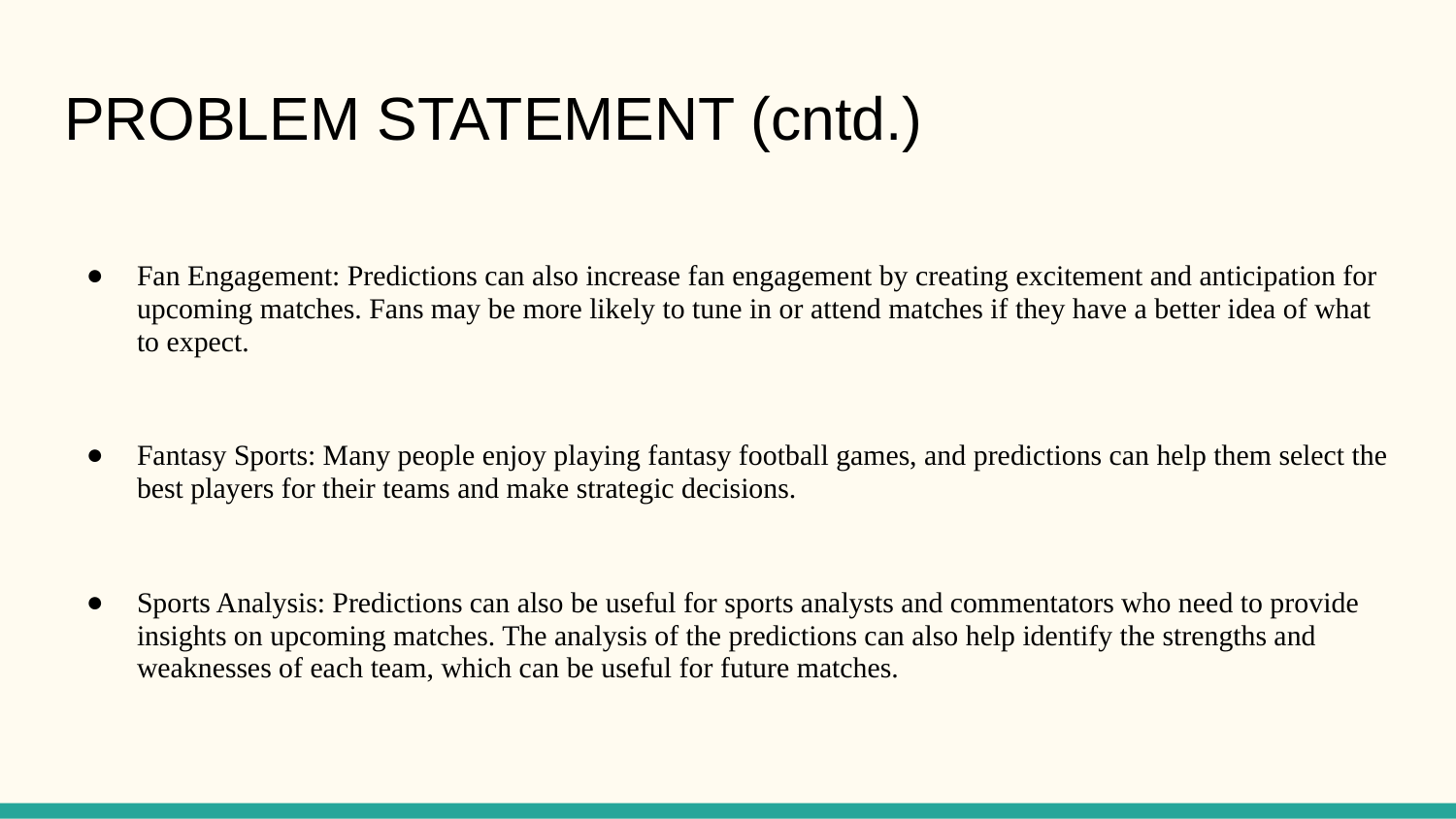

# PROBLEM STATEMENT (cntd.)

Fan Engagement: Predictions can also increase fan engagement by creating excitement and anticipation for upcoming matches. Fans may be more likely to tune in or attend matches if they have a better idea of what to expect.

Fantasy Sports: Many people enjoy playing fantasy football games, and predictions can help them select the best players for their teams and make strategic decisions.

Sports Analysis: Predictions can also be useful for sports analysts and commentators who need to provide insights on upcoming matches. The analysis of the predictions can also help identify the strengths and weaknesses of each team, which can be useful for future matches.